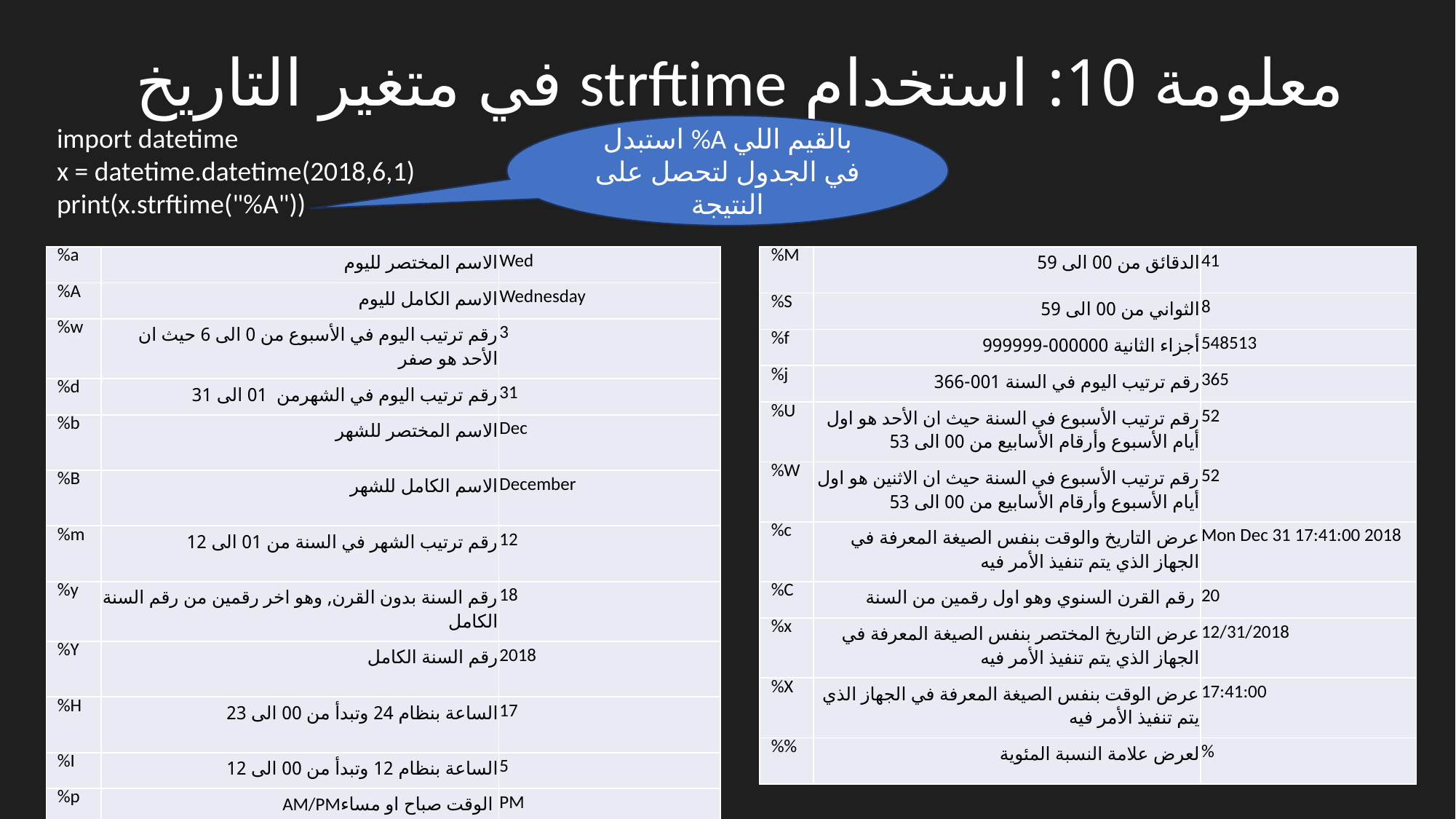

# معلومة 10: استخدام strftime في متغير التاريخ
import datetime
x = datetime.datetime(2018,6,1)
print(x.strftime("%A"))
استبدل %A بالقيم اللي في الجدول لتحصل على النتيجة
| %a | الاسم المختصر لليوم | Wed |
| --- | --- | --- |
| %A | الاسم الكامل لليوم | Wednesday |
| %w | رقم ترتيب اليوم في الأسبوع من 0 الى 6 حيث ان الأحد هو صفر | 3 |
| %d | رقم ترتيب اليوم في الشهرمن 01 الى 31 | 31 |
| %b | الاسم المختصر للشهر | Dec |
| %B | الاسم الكامل للشهر | December |
| %m | رقم ترتيب الشهر في السنة من 01 الى 12 | 12 |
| %y | رقم السنة بدون القرن, وهو اخر رقمين من رقم السنة الكامل | 18 |
| %Y | رقم السنة الكامل | 2018 |
| %H | الساعة بنظام 24 وتبدأ من 00 الى 23 | 17 |
| %I | الساعة بنظام 12 وتبدأ من 00 الى 12 | 5 |
| %p | الوقت صباح او مساءAM/PM | PM |
| %M | الدقائق من 00 الى 59 | 41 |
| --- | --- | --- |
| %S | الثواني من 00 الى 59 | 8 |
| %f | أجزاء الثانية 000000-999999 | 548513 |
| %j | رقم ترتيب اليوم في السنة 001-366 | 365 |
| %U | رقم ترتيب الأسبوع في السنة حيث ان الأحد هو اول أيام الأسبوع وأرقام الأسابيع من 00 الى 53 | 52 |
| %W | رقم ترتيب الأسبوع في السنة حيث ان الاثنين هو اول أيام الأسبوع وأرقام الأسابيع من 00 الى 53 | 52 |
| %c | عرض التاريخ والوقت بنفس الصيغة المعرفة في الجهاز الذي يتم تنفيذ الأمر فيه | Mon Dec 31 17:41:00 2018 |
| %C | رقم القرن السنوي وهو اول رقمين من السنة | 20 |
| %x | عرض التاريخ المختصر بنفس الصيغة المعرفة في الجهاز الذي يتم تنفيذ الأمر فيه | 12/31/2018 |
| %X | عرض الوقت بنفس الصيغة المعرفة في الجهاز الذي يتم تنفيذ الأمر فيه | 17:41:00 |
| %% | لعرض علامة النسبة المئوية | % |